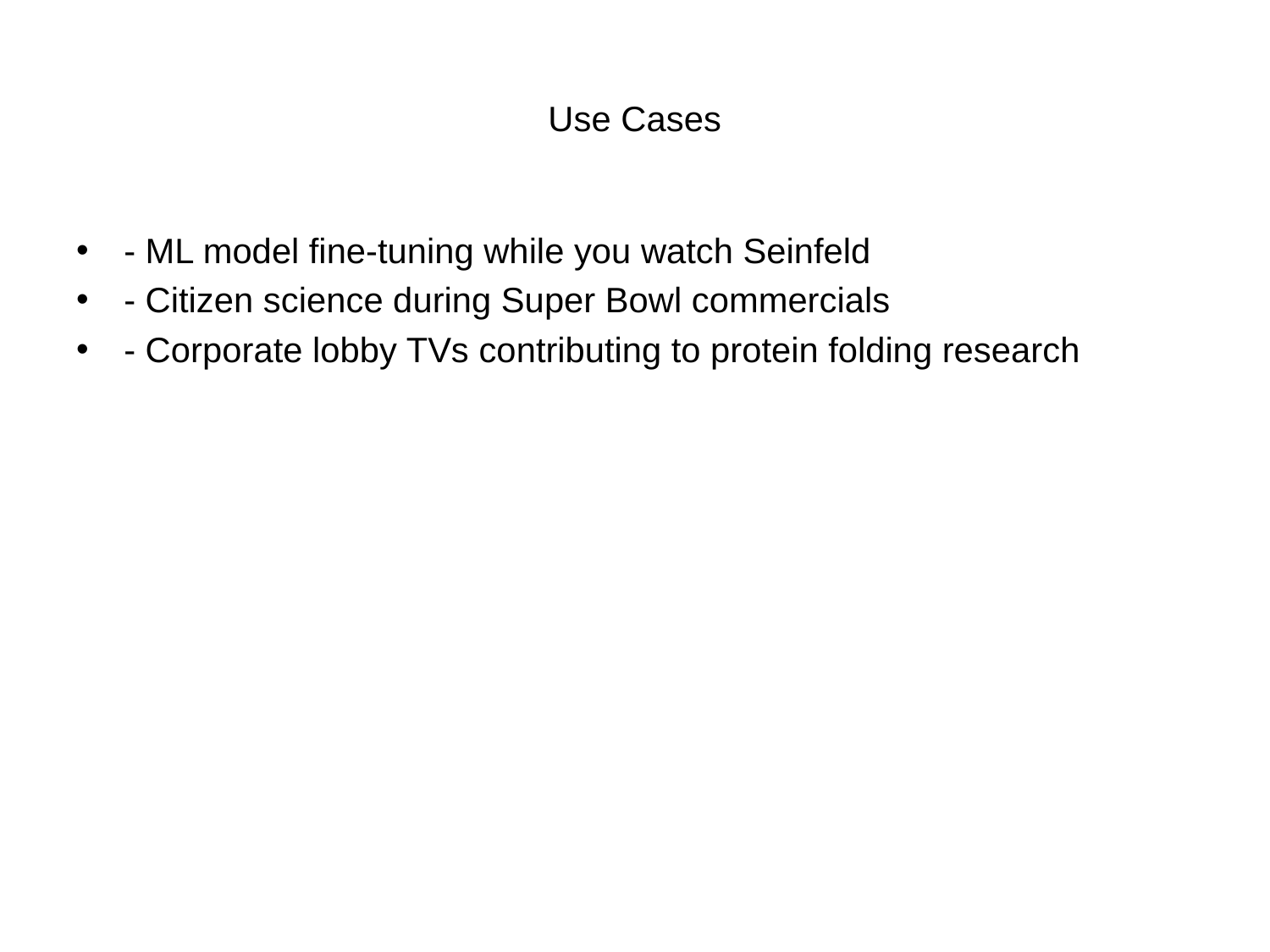

# Use Cases
- ML model fine-tuning while you watch Seinfeld
- Citizen science during Super Bowl commercials
- Corporate lobby TVs contributing to protein folding research